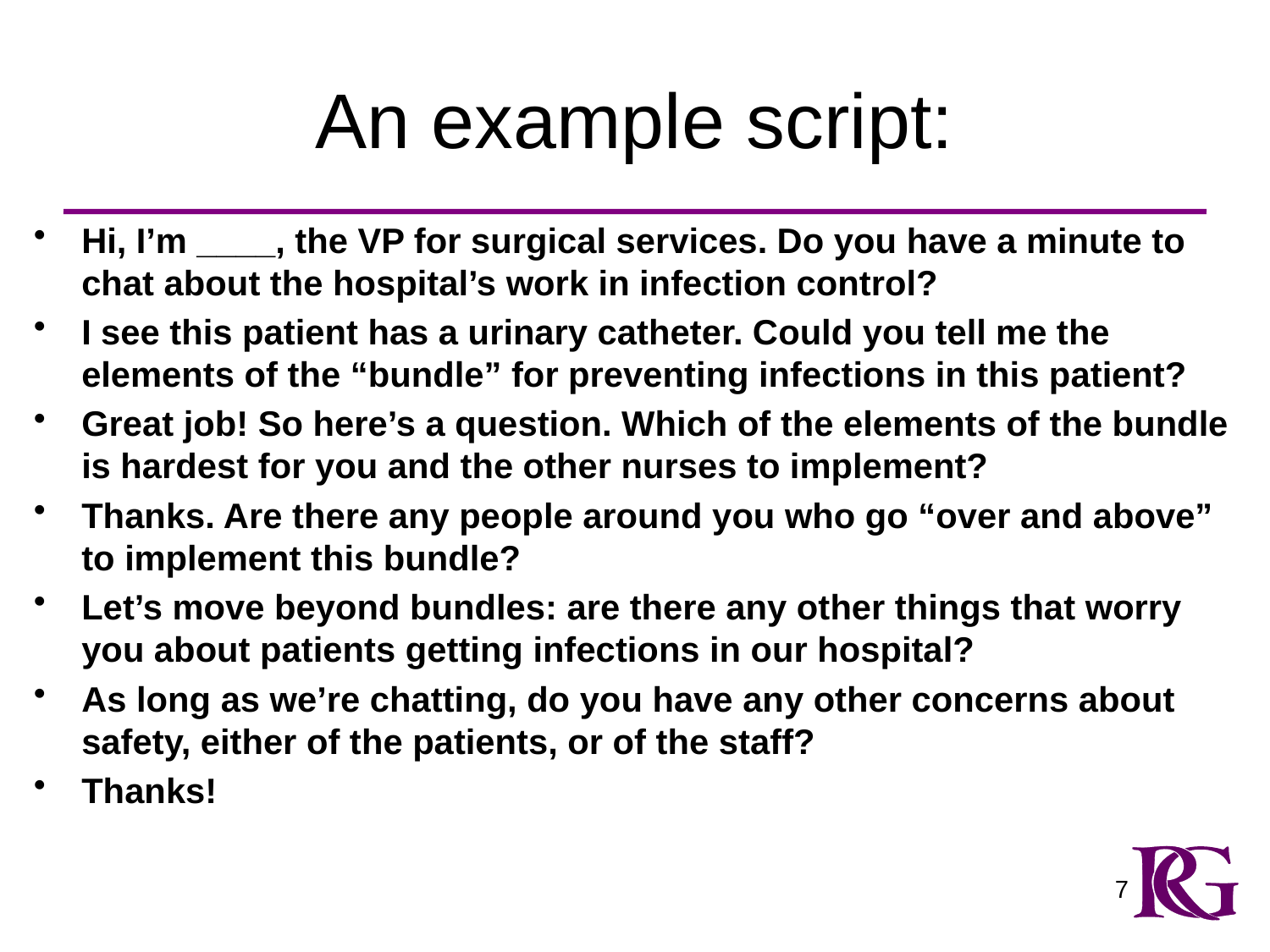

# An example script:
Hi, I’m ____, the VP for surgical services. Do you have a minute to chat about the hospital’s work in infection control?
I see this patient has a urinary catheter. Could you tell me the elements of the “bundle” for preventing infections in this patient?
Great job! So here’s a question. Which of the elements of the bundle is hardest for you and the other nurses to implement?
Thanks. Are there any people around you who go “over and above” to implement this bundle?
Let’s move beyond bundles: are there any other things that worry you about patients getting infections in our hospital?
As long as we’re chatting, do you have any other concerns about safety, either of the patients, or of the staff?
Thanks!

7